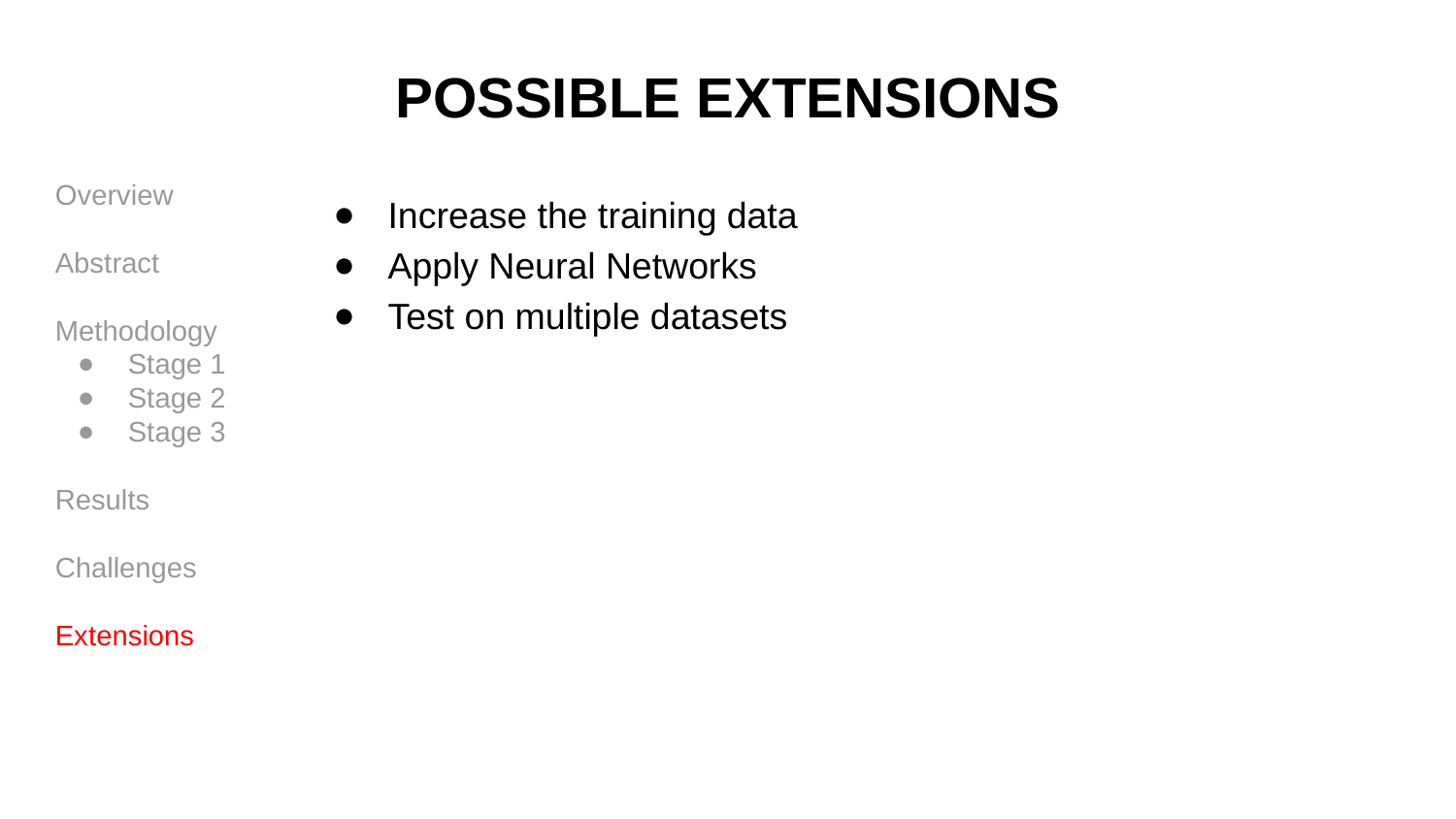

# POSSIBLE EXTENSIONS
Overview

Abstract

Methodology
Stage 1
Stage 2
Stage 3

Results

Challenges

Extensions

Increase the training data
Apply Neural Networks
Test on multiple datasets